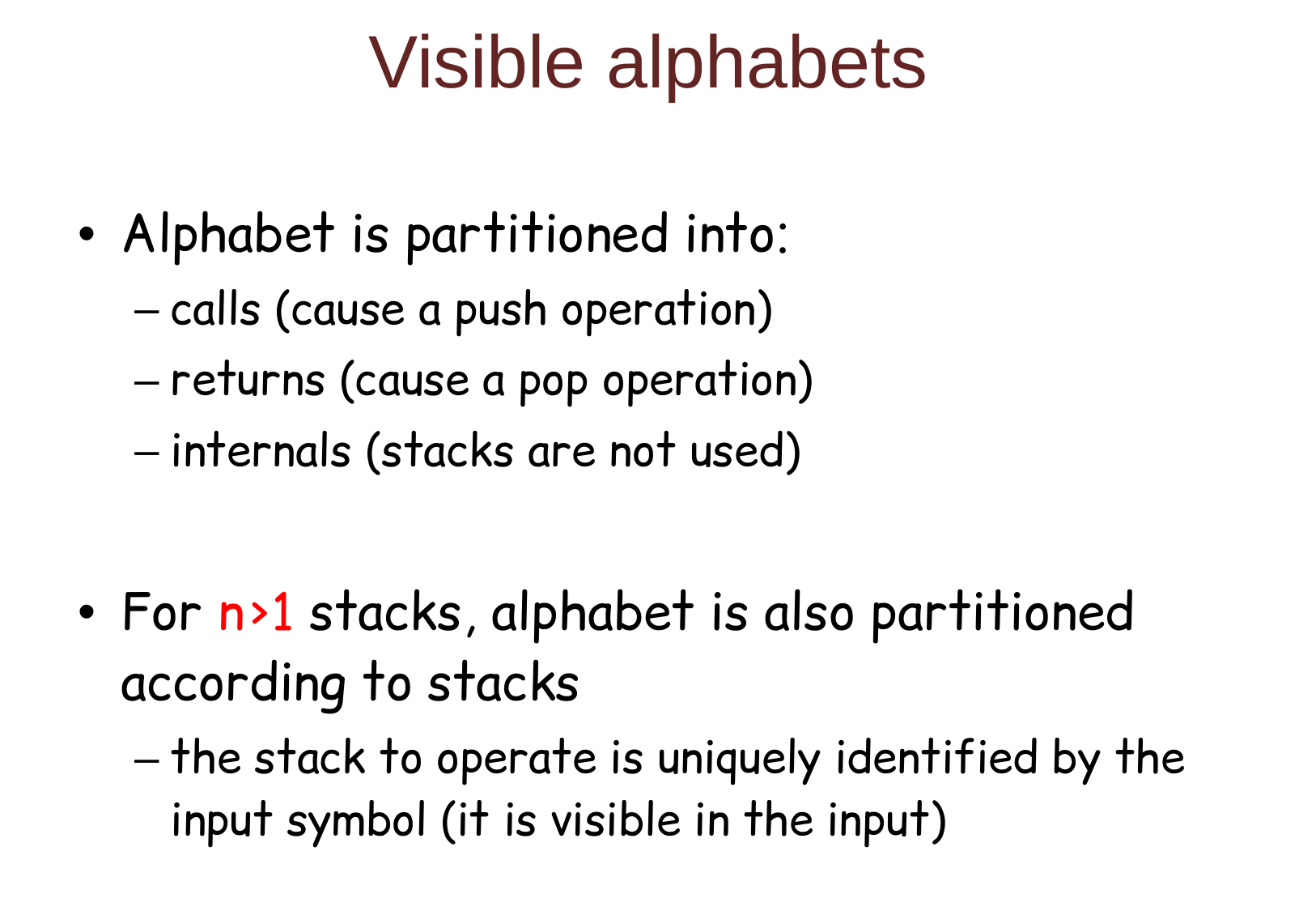

Visible alphabets

Alphabet is partitioned into:
calls (cause a push operation)
returns (cause a pop operation)
internals (stacks are not used)

For n > 1 stacks, alphabet is also partitioned according to stacks
the stack to operate is uniquely identified by the input symbol (it is visible in the input)